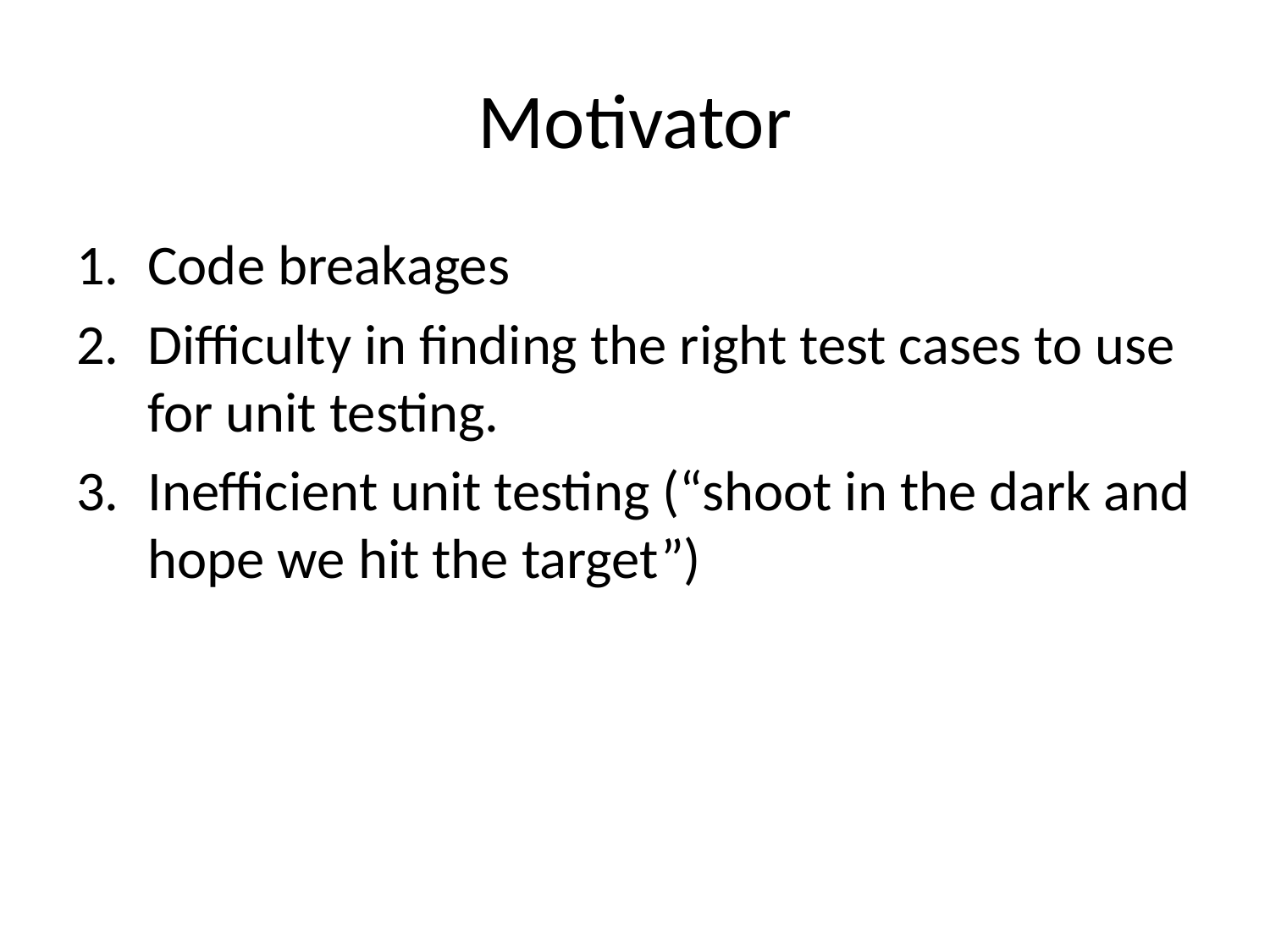

# Motivator
Code breakages
Difficulty in finding the right test cases to use for unit testing.
Inefficient unit testing (“shoot in the dark and hope we hit the target”)